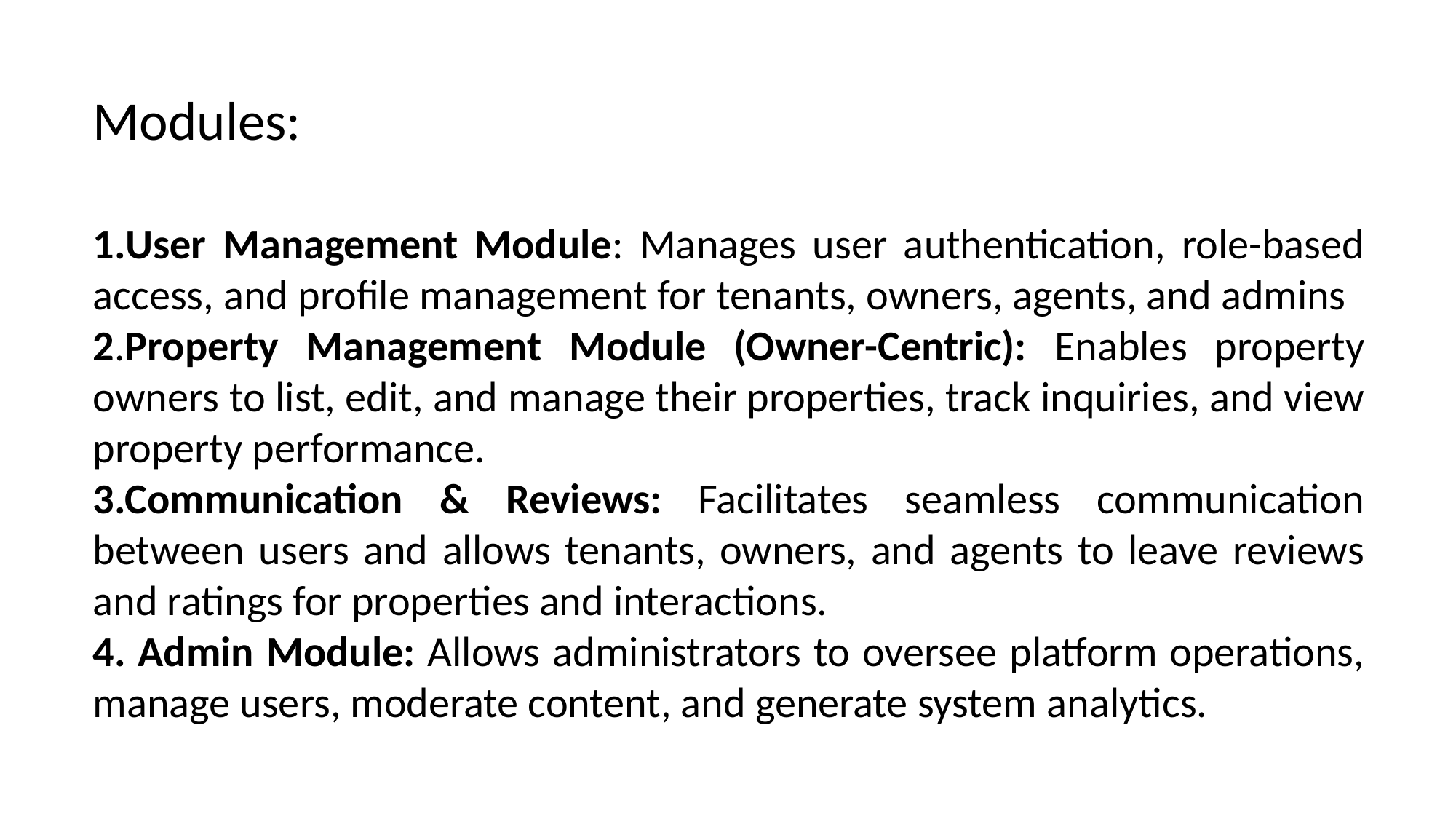

Modules:

1.User Management Module: Manages user authentication, role-based access, and profile management for tenants, owners, agents, and admins
2.Property Management Module (Owner-Centric): Enables property owners to list, edit, and manage their properties, track inquiries, and view property performance.
3.Communication & Reviews: Facilitates seamless communication between users and allows tenants, owners, and agents to leave reviews and ratings for properties and interactions.
4. Admin Module: Allows administrators to oversee platform operations, manage users, moderate content, and generate system analytics.